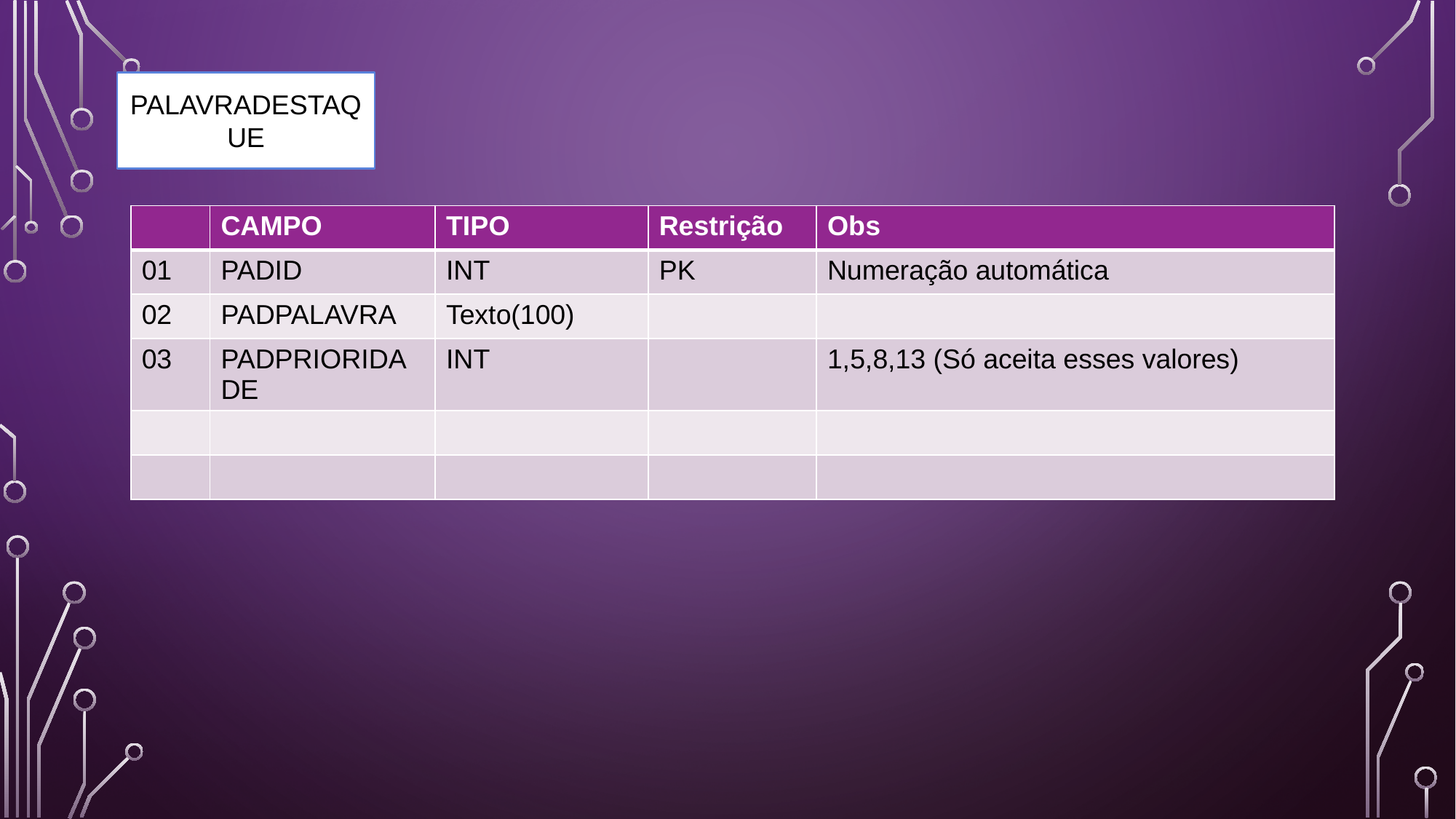

PALAVRADESTAQUE
|  | CAMPO | TIPO | Restrição | Obs |
| --- | --- | --- | --- | --- |
| 01 | PADID | INT | PK | Numeração automática |
| 02 | PADPALAVRA | Texto(100) |  |  |
| 03 | PADPRIORIDADE | INT |  | 1,5,8,13 (Só aceita esses valores) |
|  |  |  |  |  |
|  |  |  |  |  |